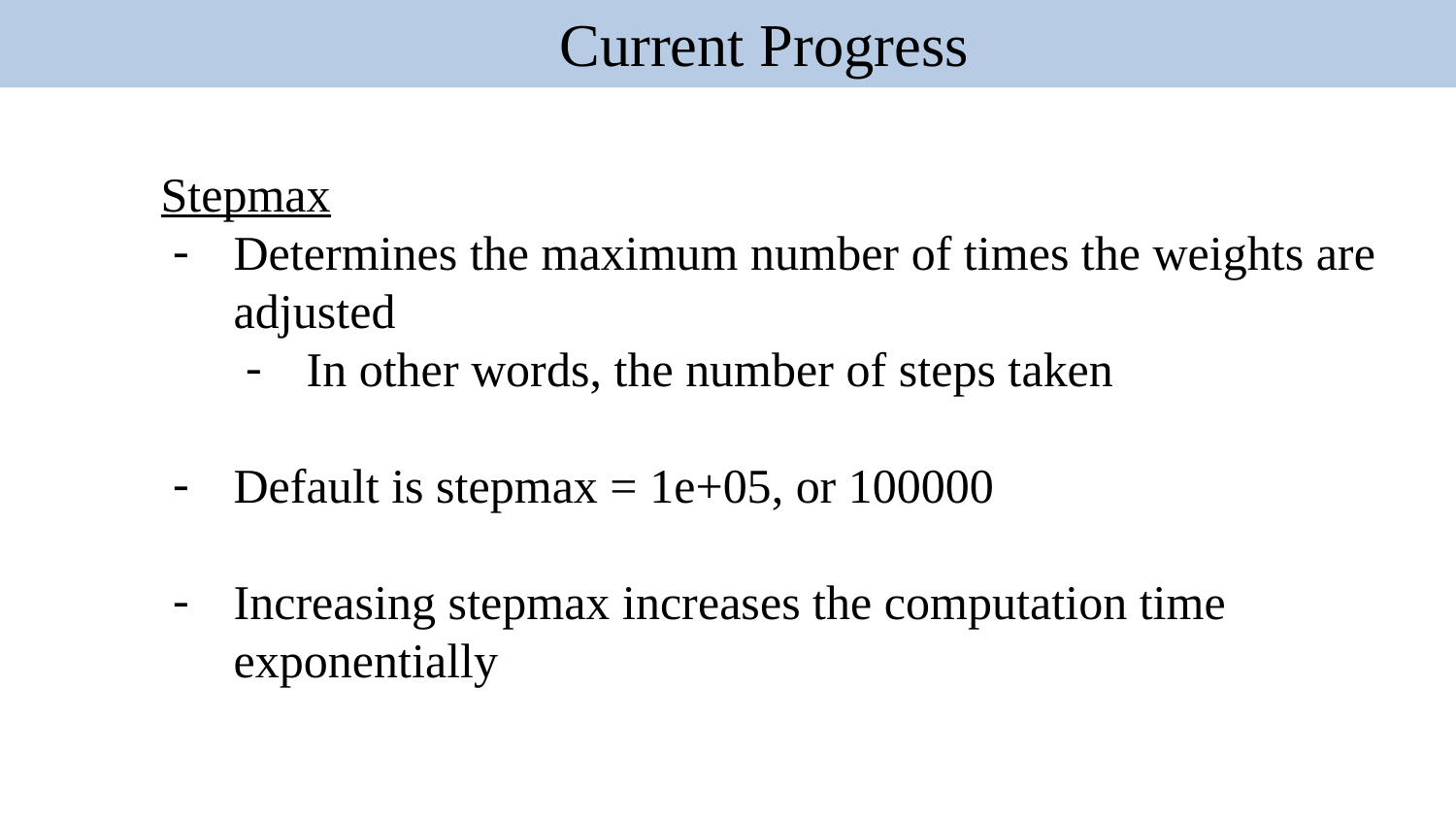

Current Progress
Stepmax
Determines the maximum number of times the weights are adjusted
In other words, the number of steps taken

Default is stepmax = 1e+05, or 100000

Increasing stepmax increases the computation time exponentially